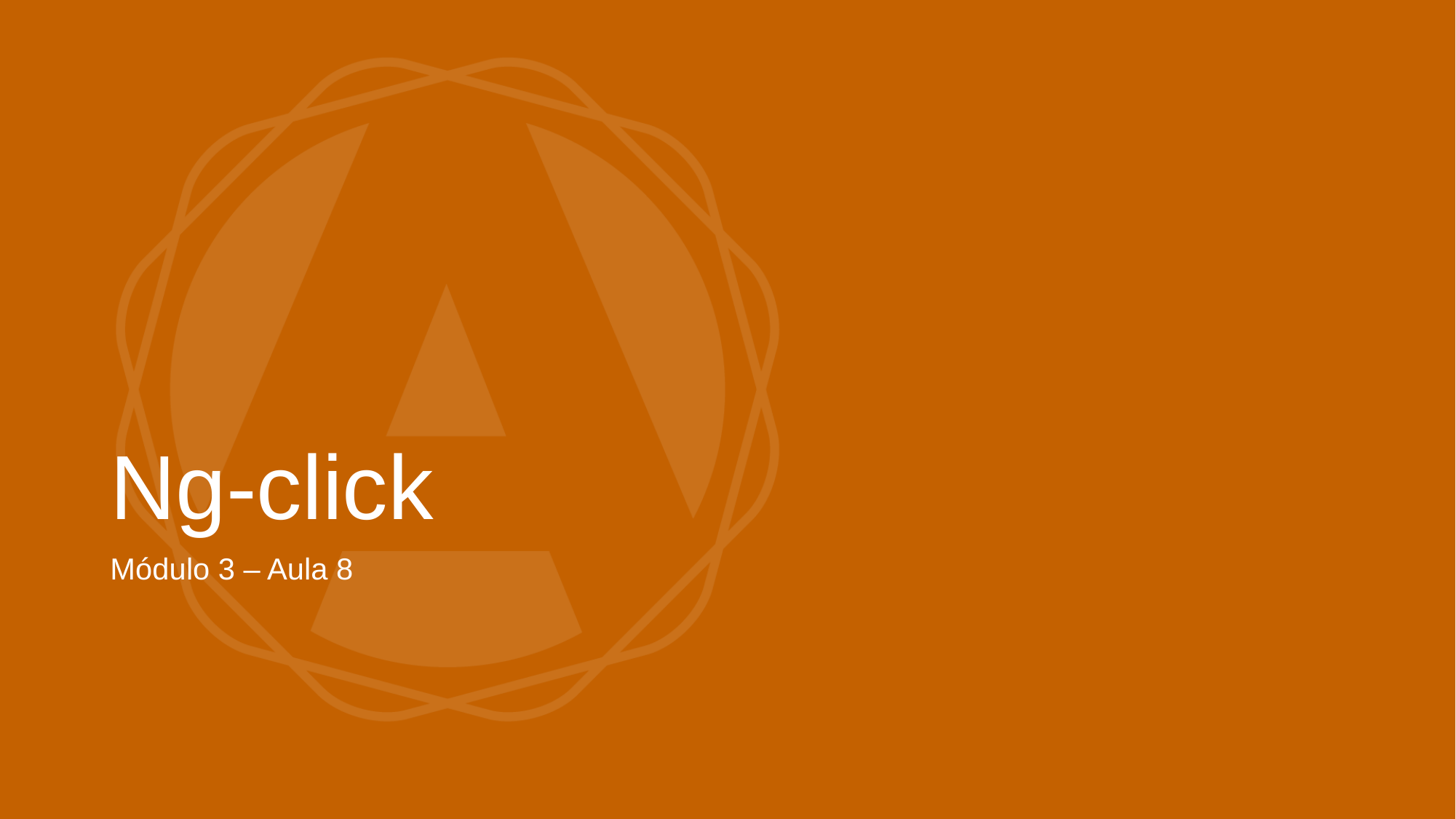

# Ng-click
Módulo 3 – Aula 8